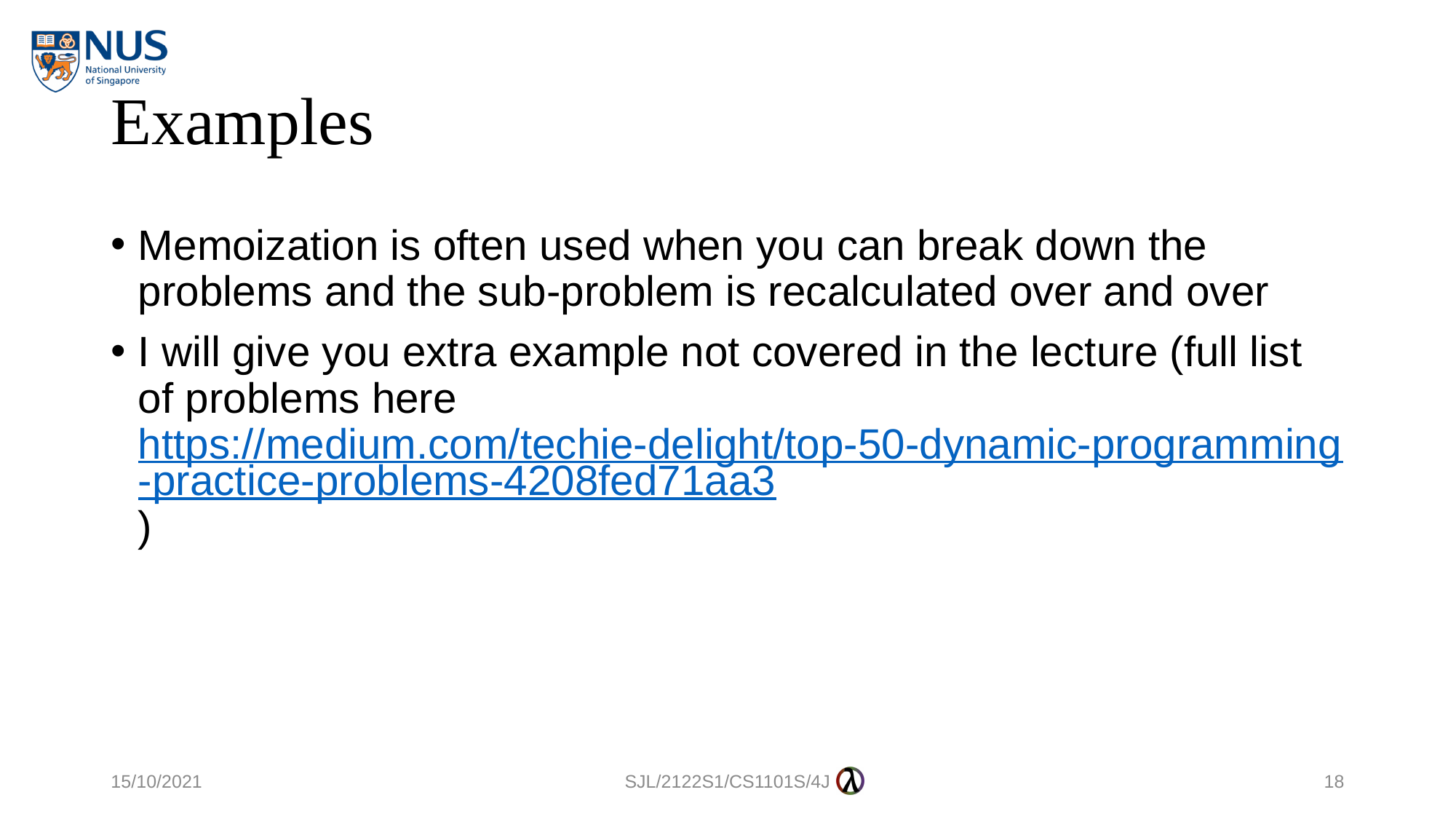

# Examples
Memoization is often used when you can break down the problems and the sub-problem is recalculated over and over
I will give you extra example not covered in the lecture (full list of problems here https://medium.com/techie-delight/top-50-dynamic-programming-practice-problems-4208fed71aa3)

15/10/2021
SJL/2122S1/CS1101S/4J
18